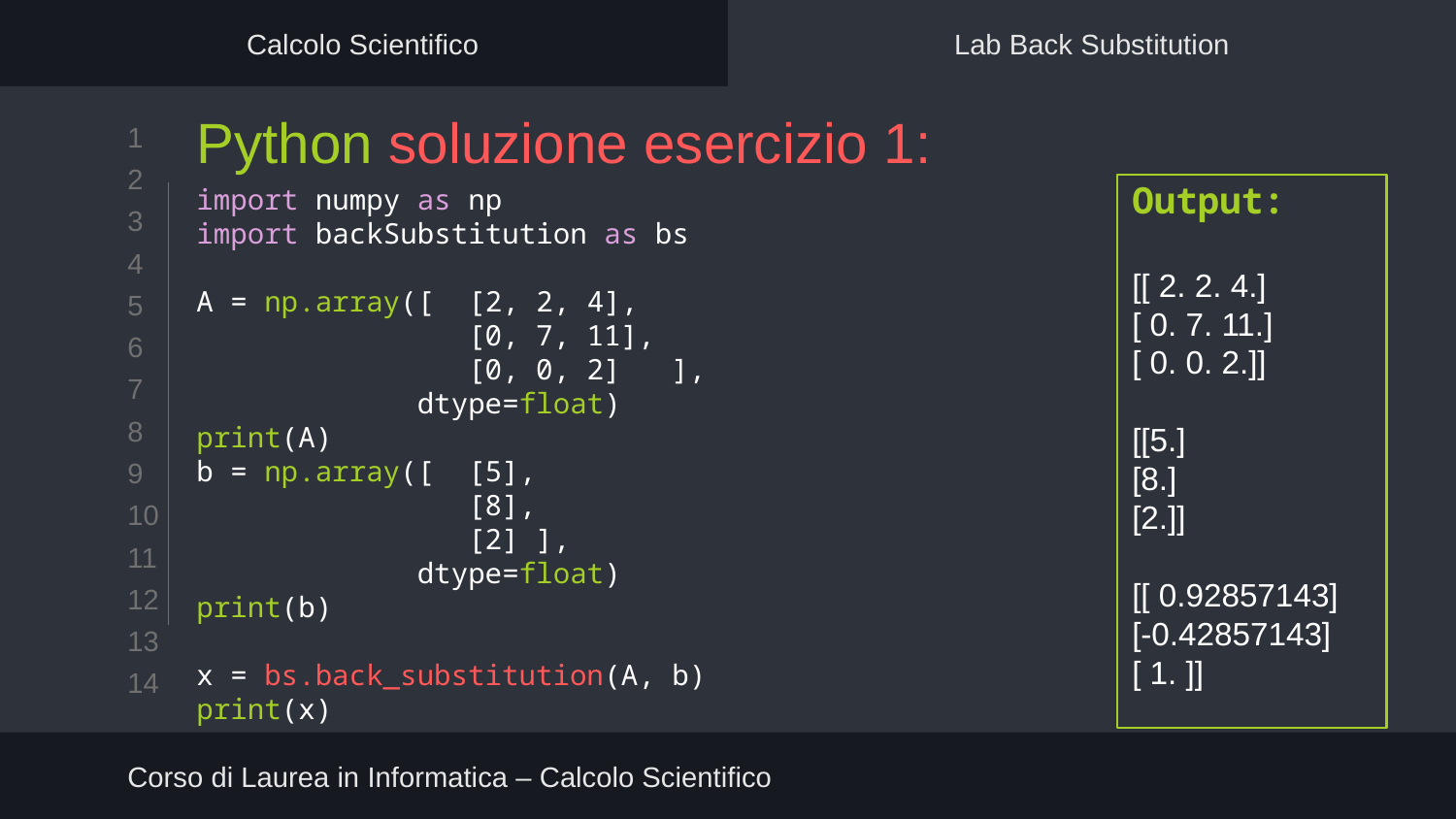

Calcolo Scientifico
Lab Back Substitution
# Python soluzione esercizio 1:
Output:

[[ 2. 2. 4.]
[ 0. 7. 11.]
[ 0. 0. 2.]]

[[5.]
[8.]
[2.]]

[[ 0.92857143]
[-0.42857143]
[ 1. ]]

import numpy as np
import backSubstitution as bs

A = np.array([  [2, 2, 4],
                [0, 7, 11],
                [0, 0, 2]   ],
             dtype=float)
print(A)
b = np.array([  [5],
                [8],
                [2] ],
             dtype=float)
print(b)

x = bs.back_substitution(A, b)
print(x)

Corso di Laurea in Informatica – Calcolo Scientifico